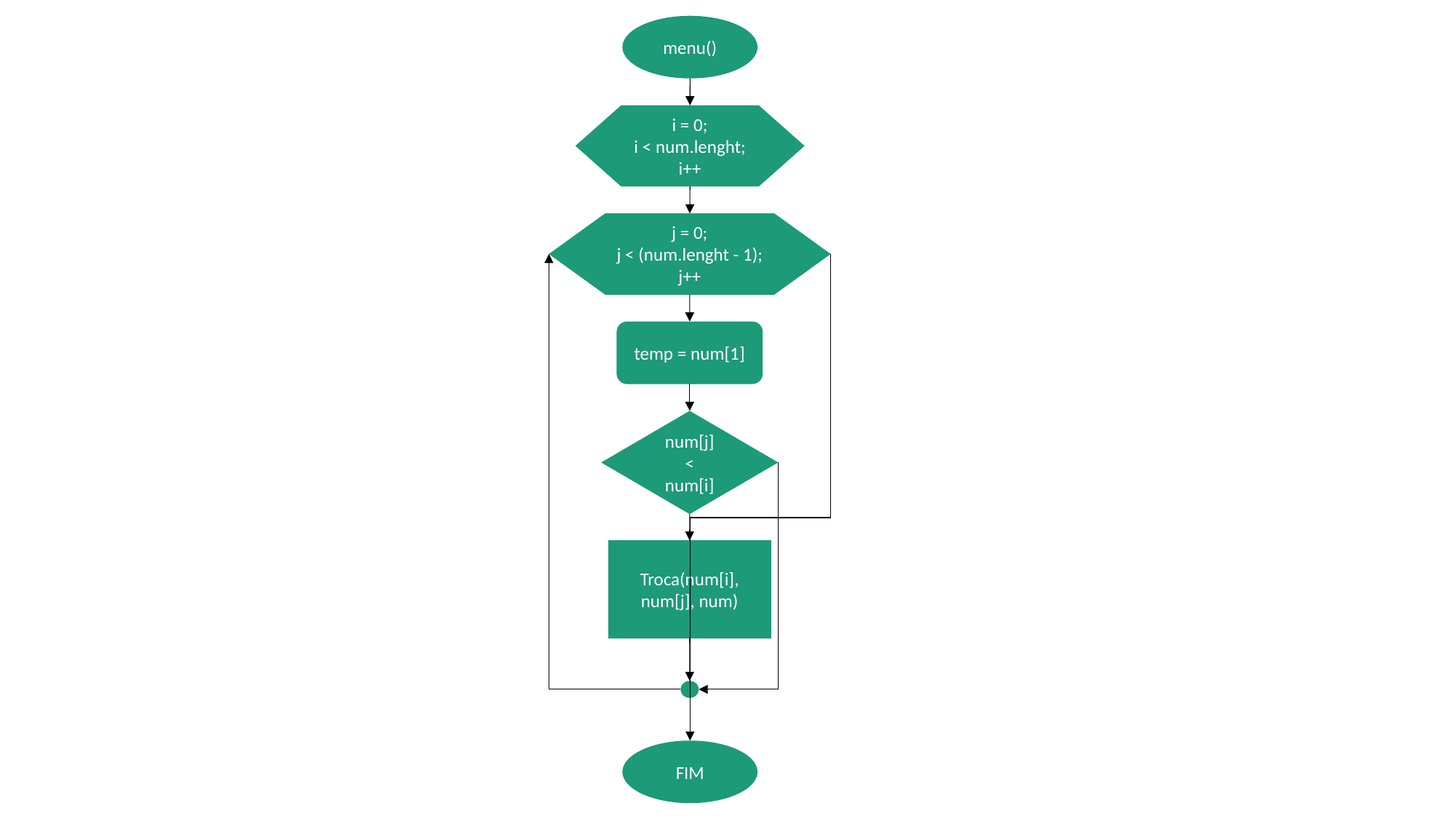

menu()
i = 0;
i < num.lenght;
i++
j = 0;
j < (num.lenght - 1);
j++
temp = num[1]
num[j]
<
num[i]
Troca(num[i],
num[j], num)

FIM